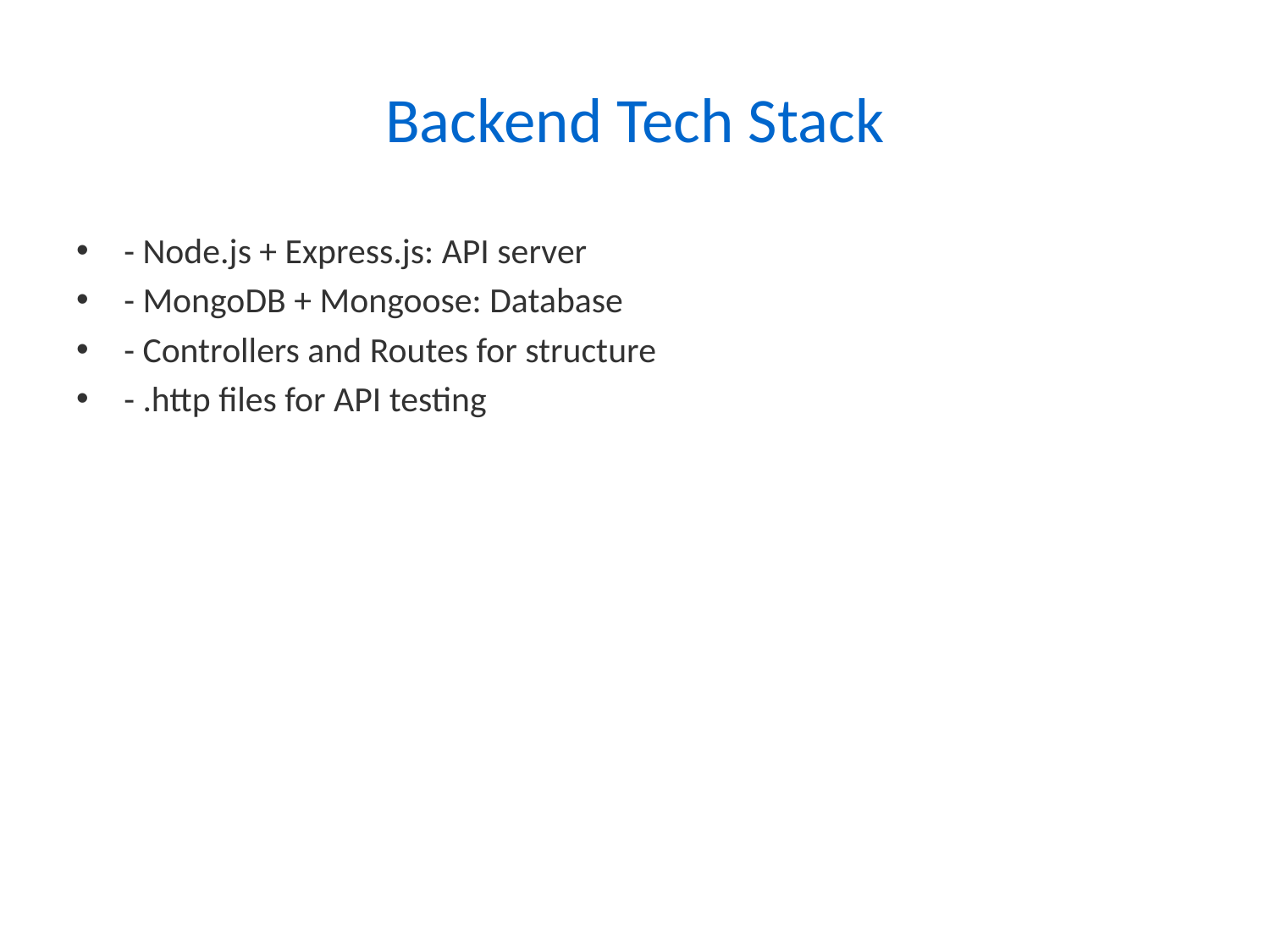

# Backend Tech Stack
- Node.js + Express.js: API server
- MongoDB + Mongoose: Database
- Controllers and Routes for structure
- .http files for API testing